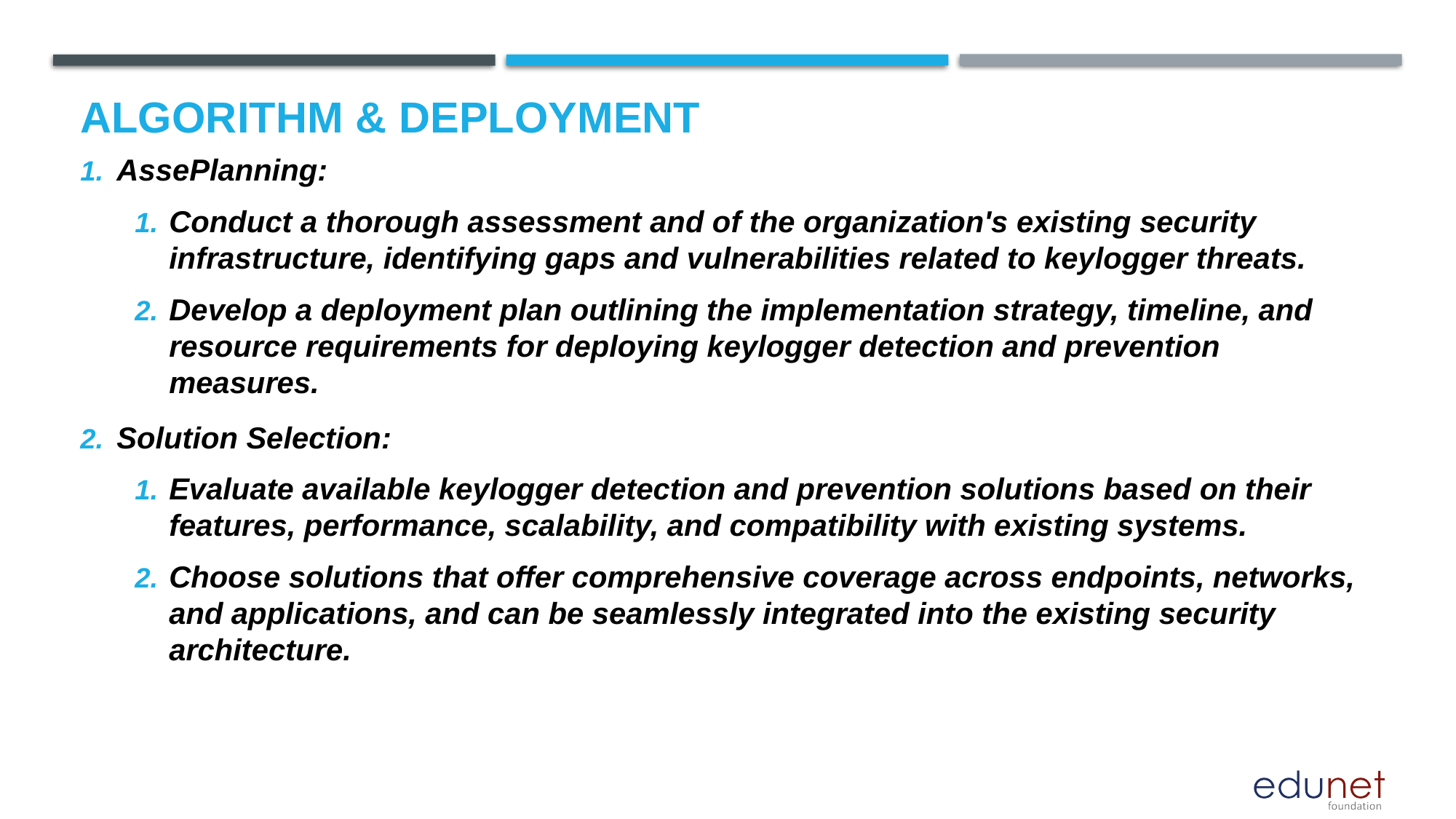

# Algorithm & Deployment
AssePlanning:
Conduct a thorough assessment and of the organization's existing security infrastructure, identifying gaps and vulnerabilities related to keylogger threats.
Develop a deployment plan outlining the implementation strategy, timeline, and resource requirements for deploying keylogger detection and prevention measures.
Solution Selection:
Evaluate available keylogger detection and prevention solutions based on their features, performance, scalability, and compatibility with existing systems.
Choose solutions that offer comprehensive coverage across endpoints, networks, and applications, and can be seamlessly integrated into the existing security architecture.